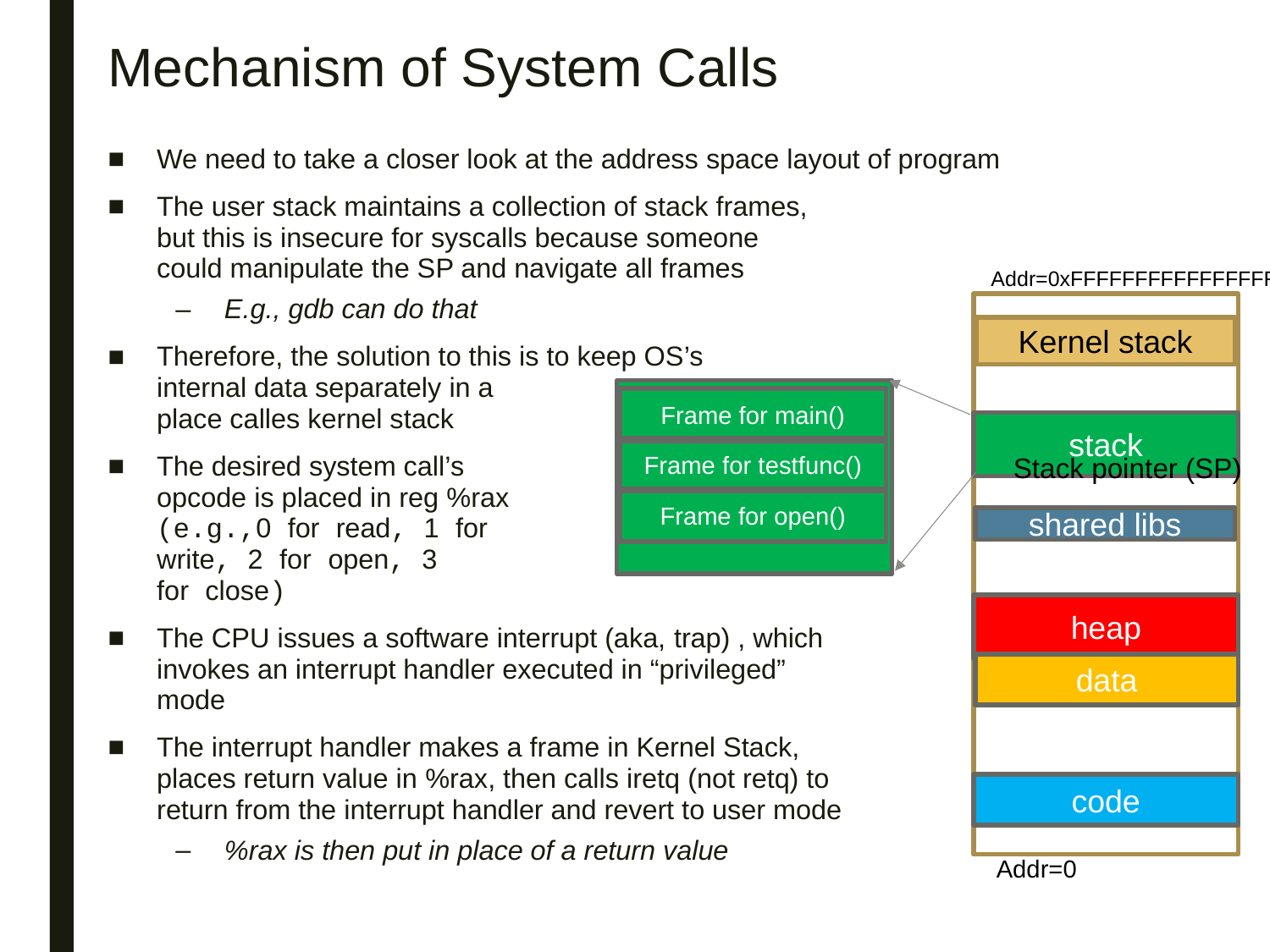

# Mechanism of System Calls
We need to take a closer look at the address space layout of program
The user stack maintains a collection of stack frames,
but this is insecure for syscalls because someone
could manipulate the SP and navigate all frames
E.g., gdb can do that
Therefore, the solution to this is to keep OS’s
internal data separately in a
place calles kernel stack
The desired system call’s
opcode is placed in reg %rax
(e.g.,0 for read, 1 for
write, 2 for open, 3
for close)
The CPU issues a software interrupt (aka, trap) , which
invokes an interrupt handler executed in “privileged”
mode
The interrupt handler makes a frame in Kernel Stack,
places return value in %rax, then calls iretq (not retq) to
return from the interrupt handler and revert to user mode
%rax is then put in place of a return value

Addr=0xFFFFFFFFFFFFFFFF

Kernel stack

Frame for main()
Frame for testfunc()
Frame for open()
stack
Stack pointer (SP)
shared libs
heap
data
code
Addr=0